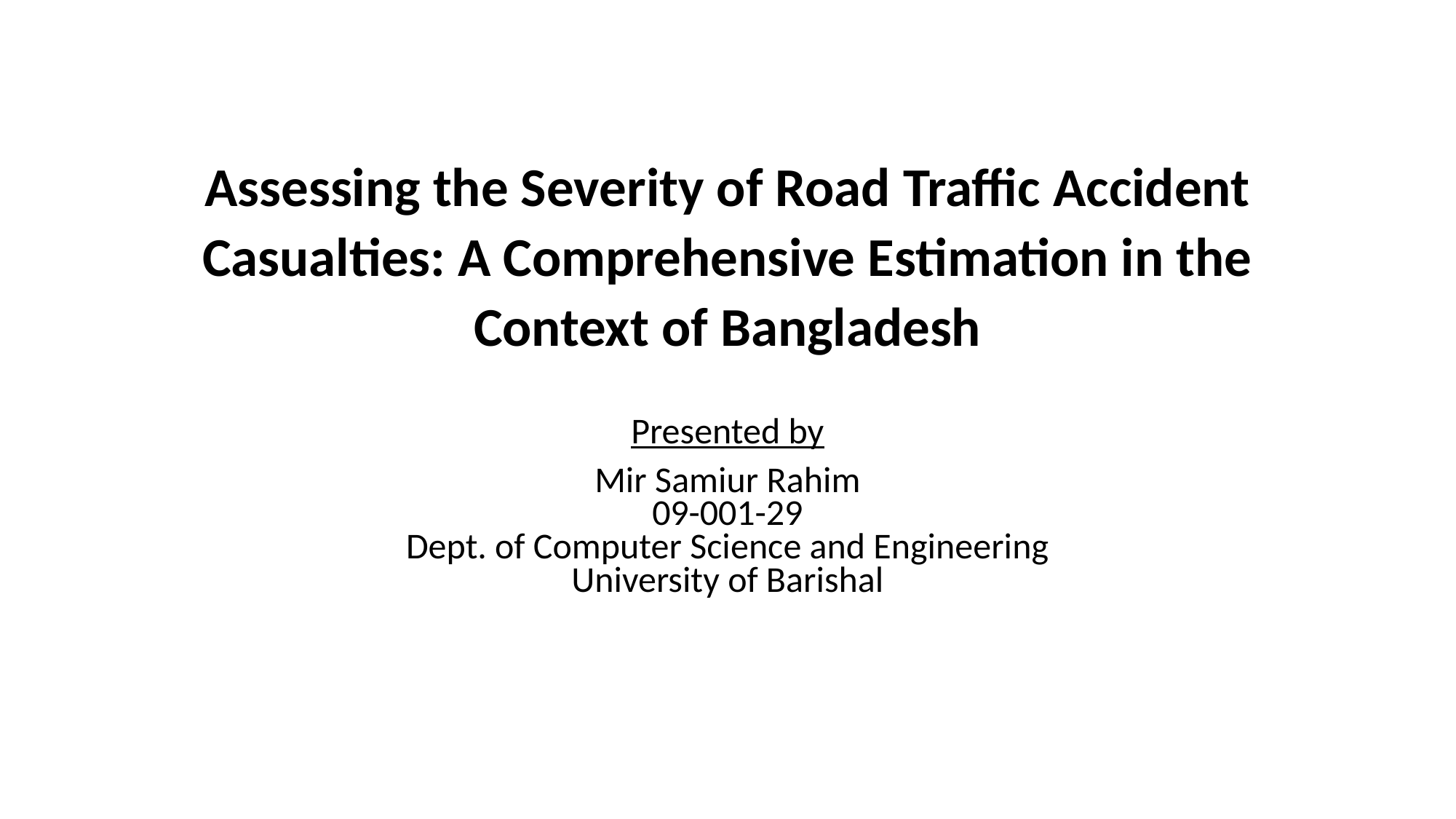

# Assessing the Severity of Road Traffic Accident Casualties: A Comprehensive Estimation in the Context of Bangladesh
Presented by
Mir Samiur Rahim
09-001-29
Dept. of Computer Science and Engineering
University of Barishal